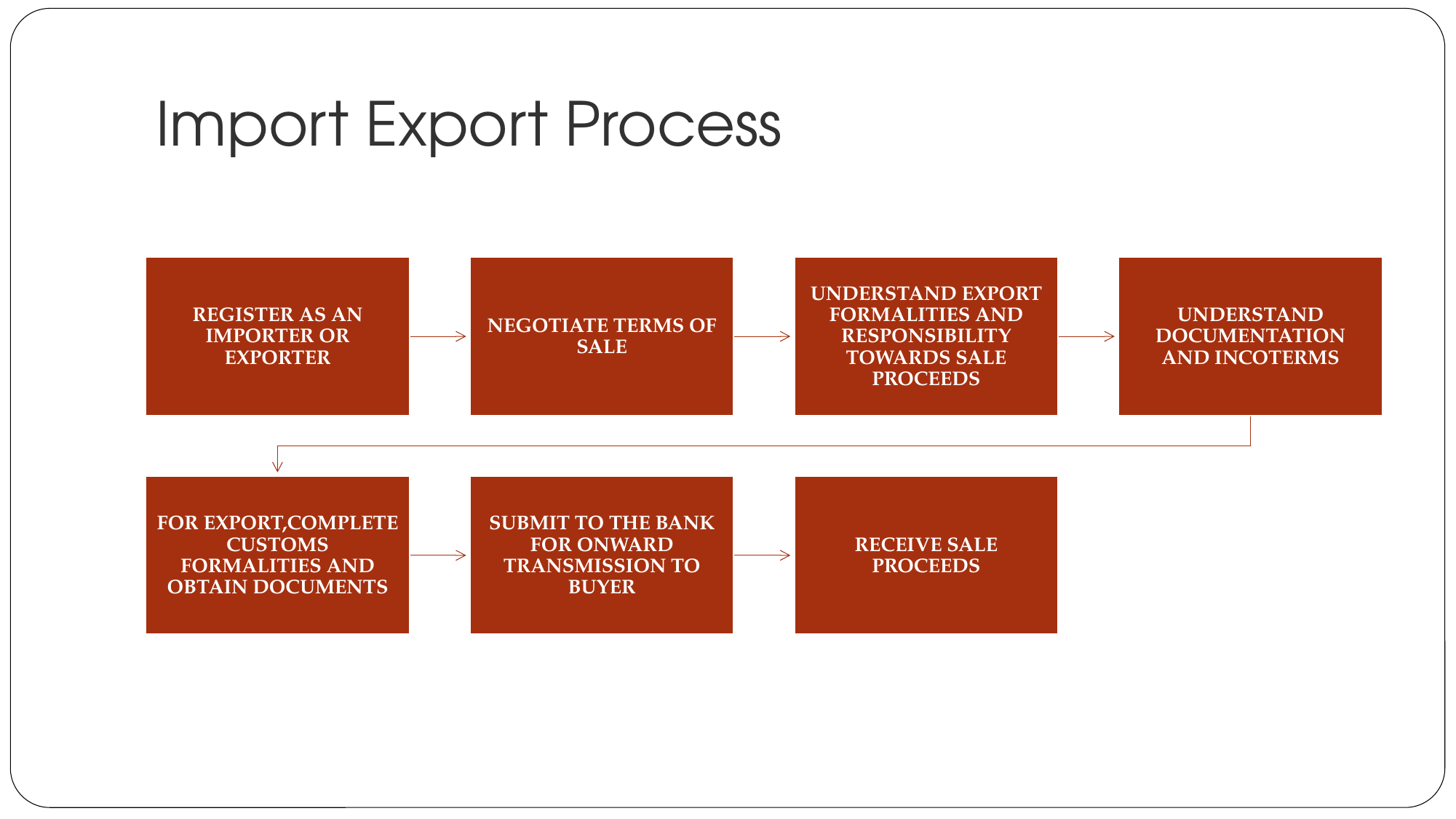

# Import Export Process

REGISTER AS AN IMPORTER OR EXPORTER

NEGOTIATE TERMS OF SALE

UNDERSTAND EXPORT FORMALITIES AND RESPONSIBILITY TOWARDS SALE PROCEEDS

UNDERSTAND DOCUMENTATION AND INCOTERMS

FOR EXPORT,COMPLETE CUSTOMS FORMALITIES AND OBTAIN DOCUMENTS

SUBMIT TO THE BANK FOR ONWARD TRANSMISSION TO BUYER
RECEIVE SALE PROCEEDS